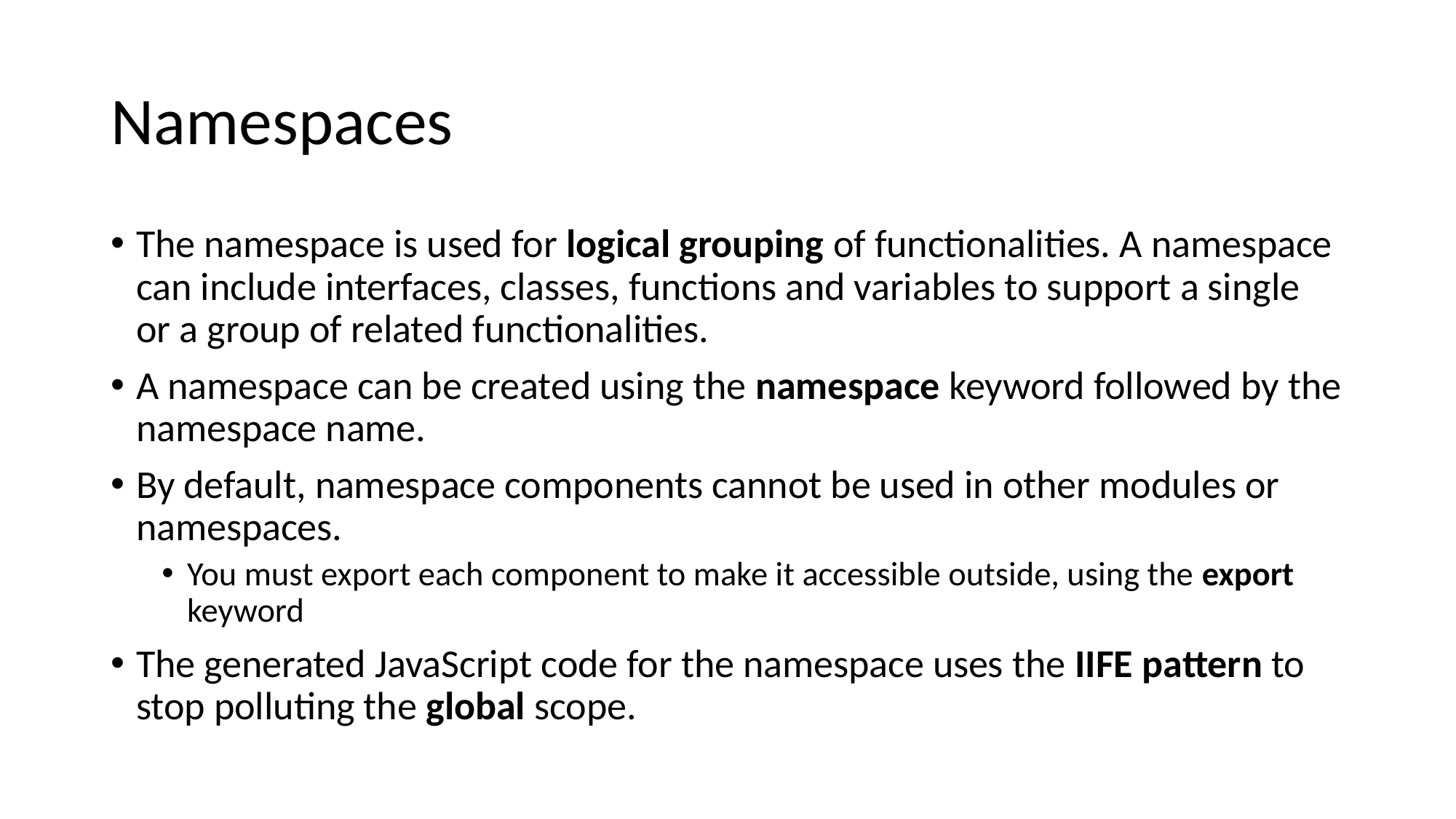

# Namespaces
The namespace is used for logical grouping of functionalities. A namespace can include interfaces, classes, functions and variables to support a single or a group of related functionalities.
A namespace can be created using the namespace keyword followed by the namespace name.
By default, namespace components cannot be used in other modules or namespaces.
You must export each component to make it accessible outside, using the export keyword
The generated JavaScript code for the namespace uses the IIFE pattern to stop polluting the global scope.